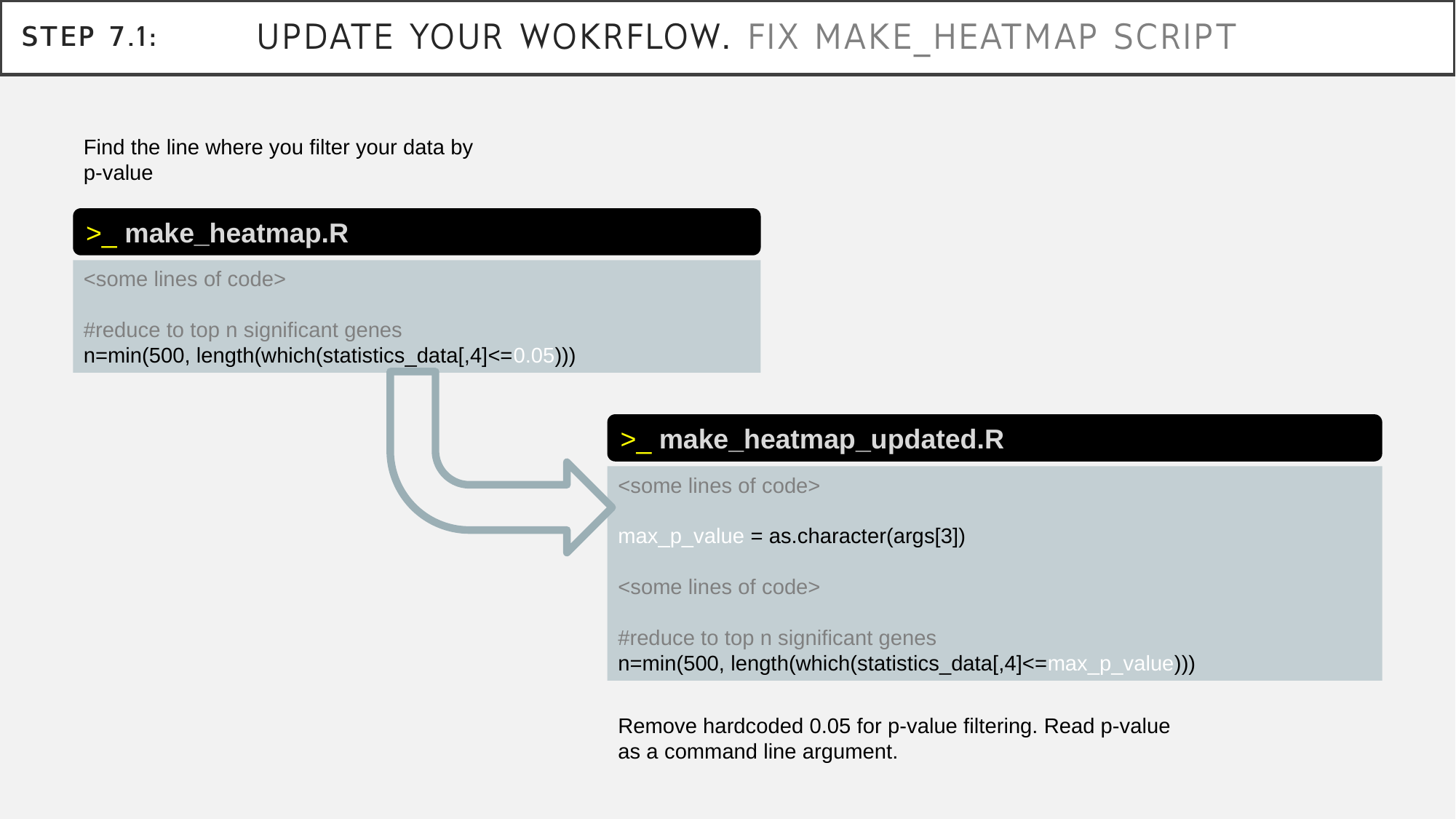

# Step 7.1:
update your wokrflow. fix make_heatmap script
Find the line where you filter your data by p-value
>_ make_heatmap.R
<some lines of code>

#reduce to top n significant genes
n=min(500, length(which(statistics_data[,4]<=0.05)))

>_ make_heatmap_updated.R
<some lines of code>

max_p_value = as.character(args[3])

<some lines of code>

#reduce to top n significant genes
n=min(500, length(which(statistics_data[,4]<=max_p_value)))
Remove hardcoded 0.05 for p-value filtering. Read p-value as a command line argument.